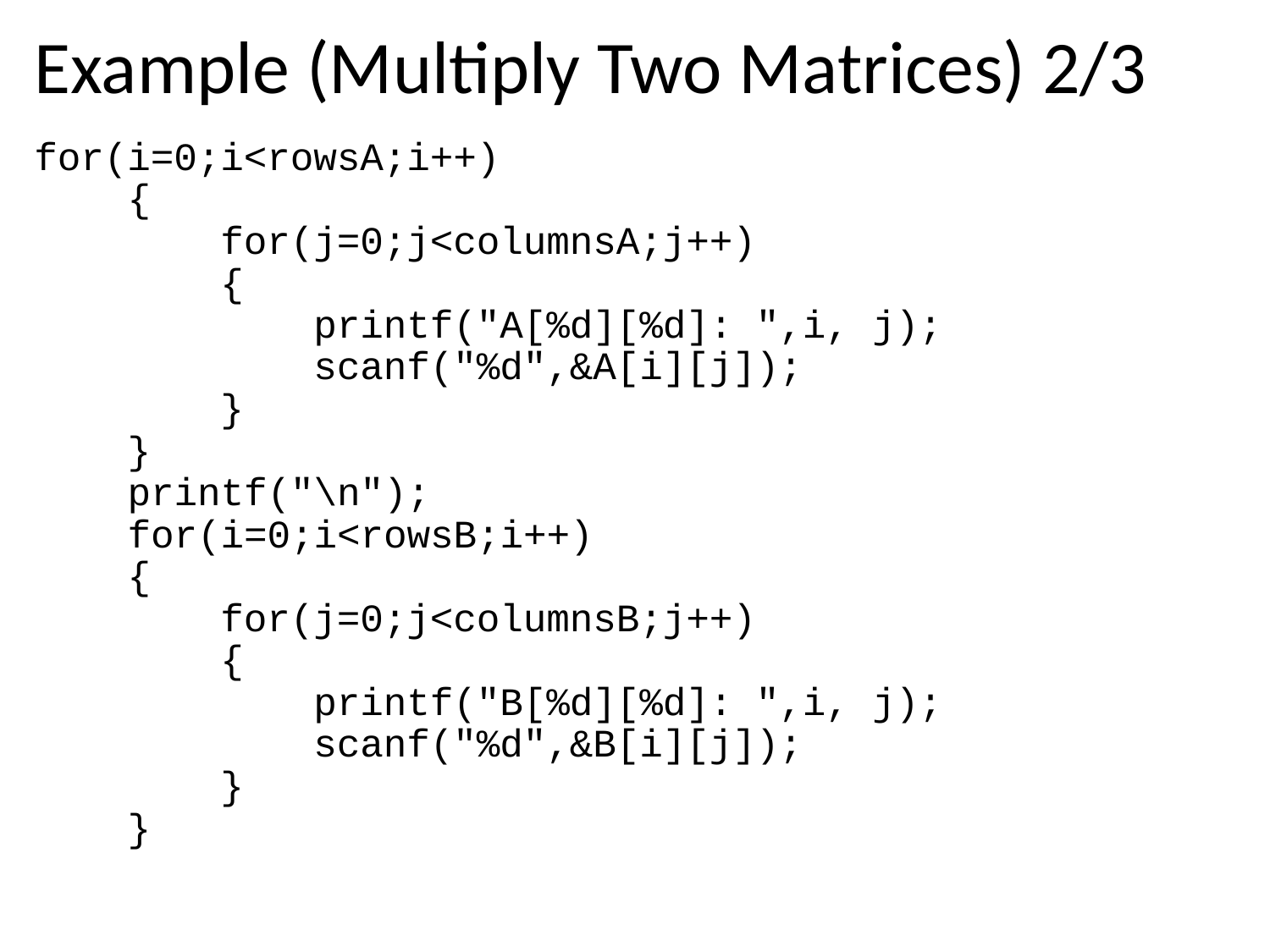

# Example (Multiply Two Matrices) 2/3
for(i=0;i<rowsA;i++)
    {
        for(j=0;j<columnsA;j++)
        {
            printf("A[%d][%d]: ",i, j);
            scanf("%d",&A[i][j]);
        }
    }
    printf("\n");
    for(i=0;i<rowsB;i++)
    {
        for(j=0;j<columnsB;j++)
        {
            printf("B[%d][%d]: ",i, j);
            scanf("%d",&B[i][j]);
        }
    }